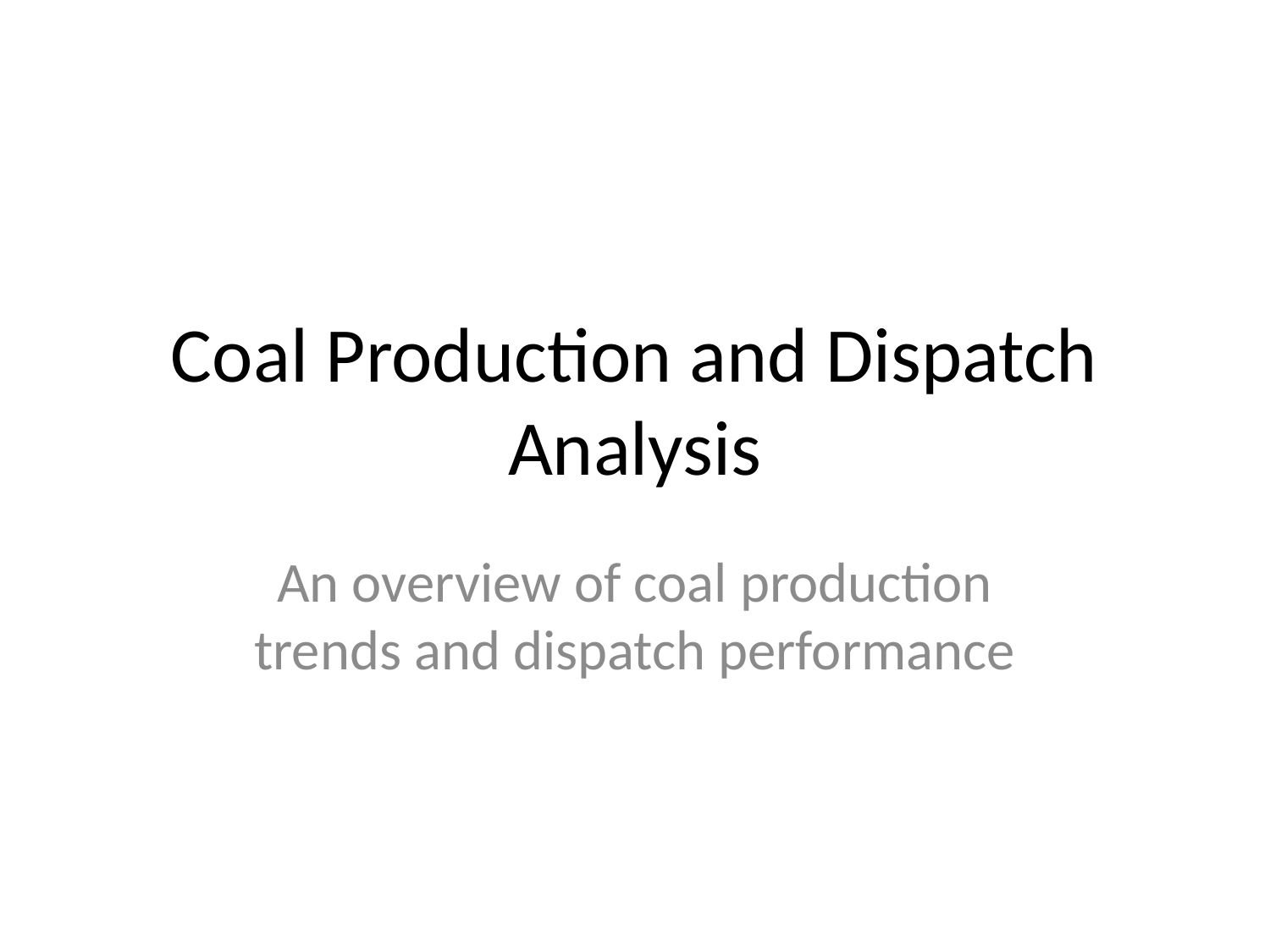

# Coal Production and Dispatch Analysis
An overview of coal production trends and dispatch performance